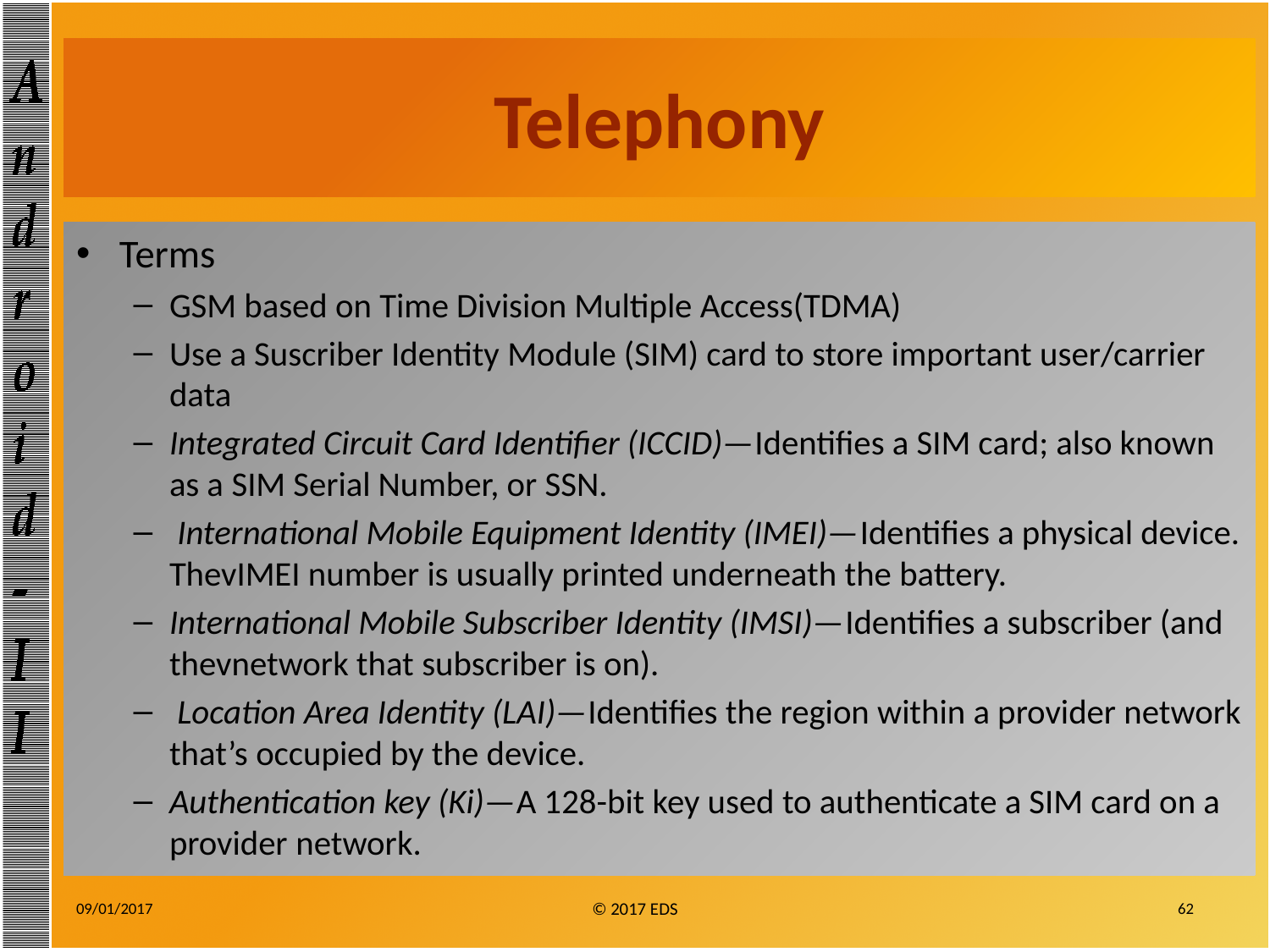

# Telephony
Terms
GSM based on Time Division Multiple Access(TDMA)
Use a Suscriber Identity Module (SIM) card to store important user/carrier data
Integrated Circuit Card Identifier (ICCID)—Identifies a SIM card; also known as a SIM Serial Number, or SSN.
 International Mobile Equipment Identity (IMEI)—Identifies a physical device. ThevIMEI number is usually printed underneath the battery.
International Mobile Subscriber Identity (IMSI)—Identifies a subscriber (and thevnetwork that subscriber is on).
 Location Area Identity (LAI)—Identifies the region within a provider network that’s occupied by the device.
Authentication key (Ki)—A 128-bit key used to authenticate a SIM card on a provider network.

09/01/2017
62
© 2017 EDS